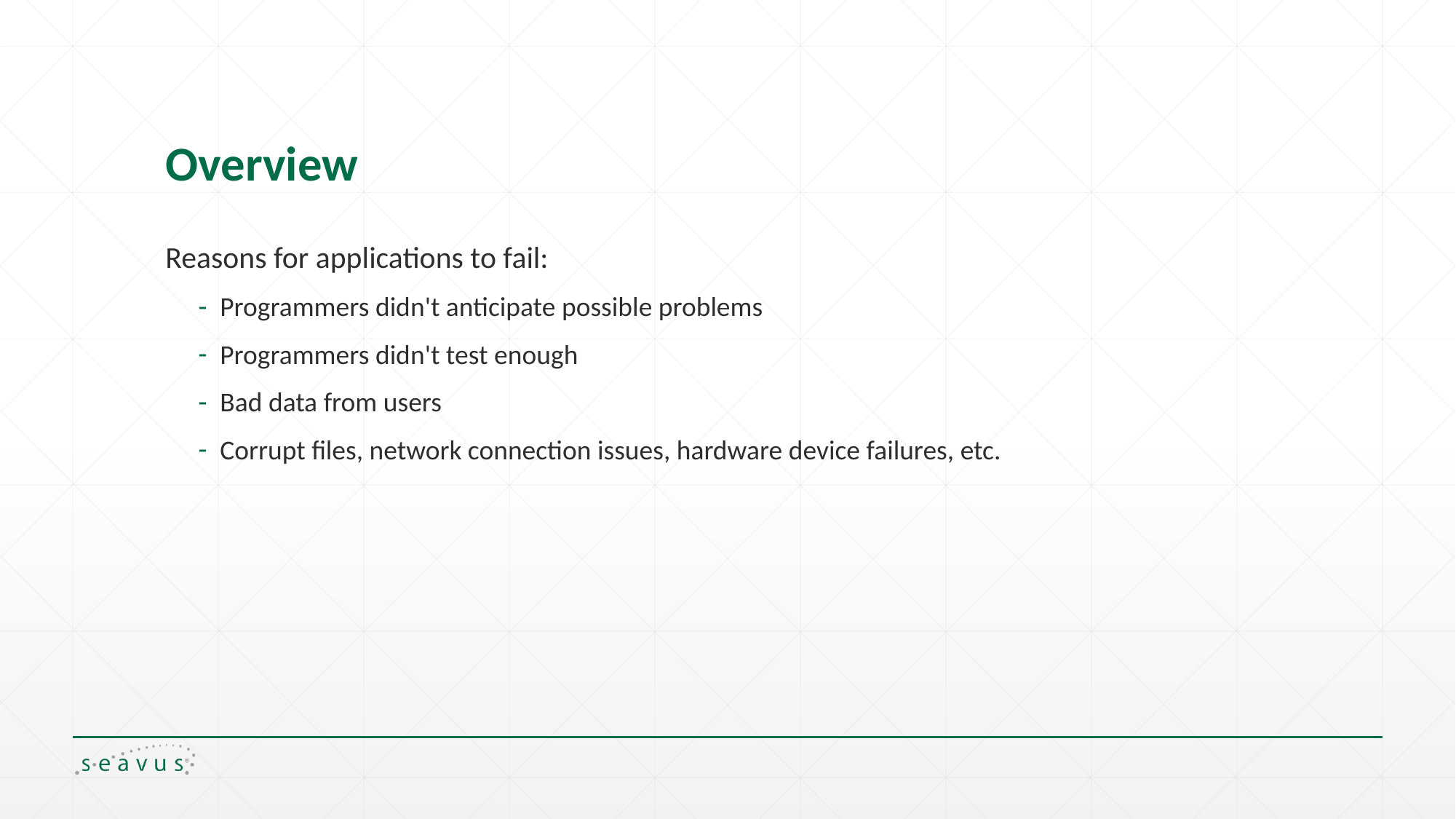

# Overview
Reasons for applications to fail:
Programmers didn't anticipate possible problems
Programmers didn't test enough
Bad data from users
Corrupt files, network connection issues, hardware device failures, etc.